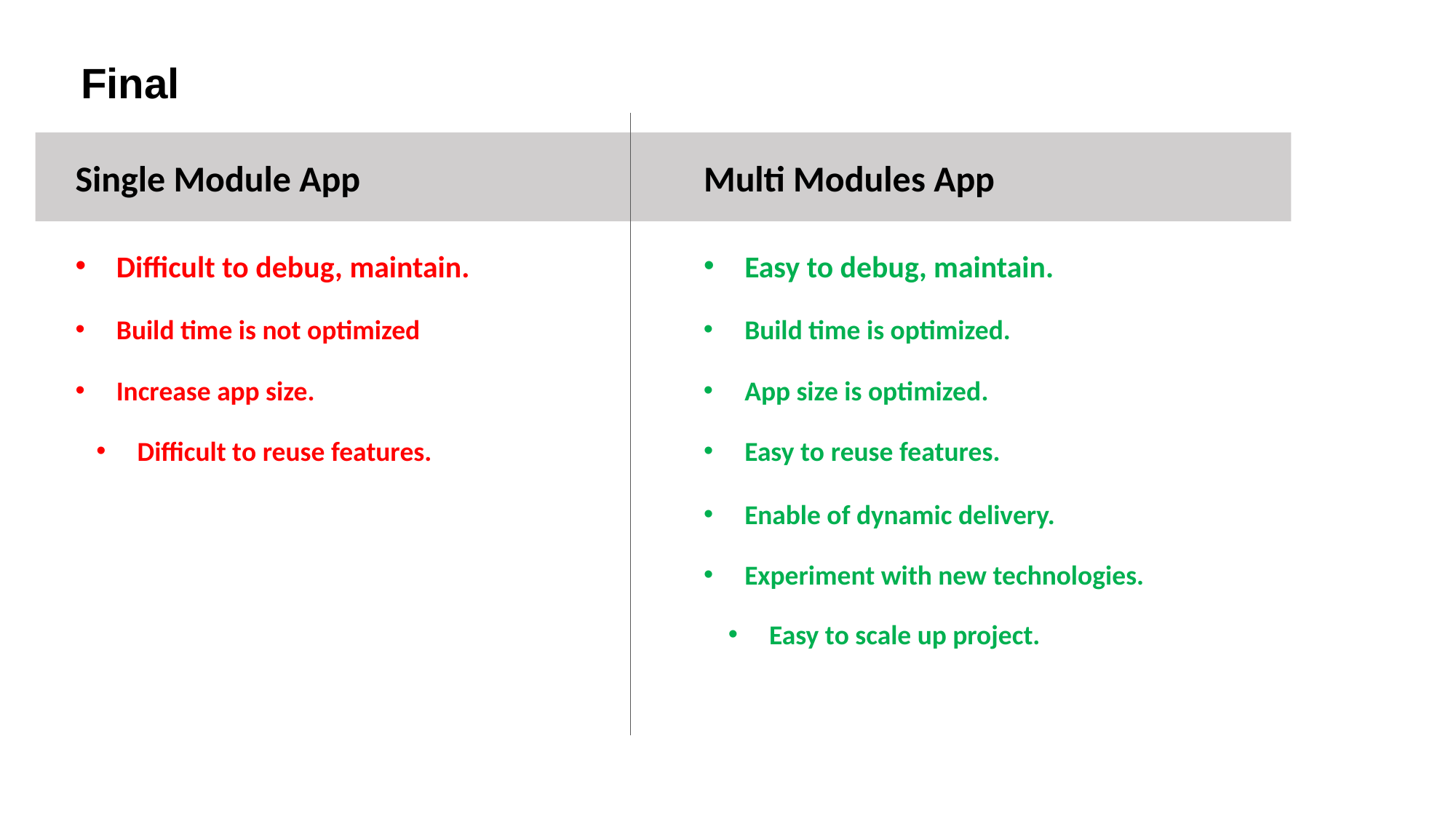

Final

Single Module App
Multi Modules App
Difficult to debug, maintain.
Easy to debug, maintain.
Build time is not optimized
Build time is optimized.
Increase app size.
App size is optimized.
Difficult to reuse features.
Easy to reuse features.
Enable of dynamic delivery.
Experiment with new technologies.
Easy to scale up project.